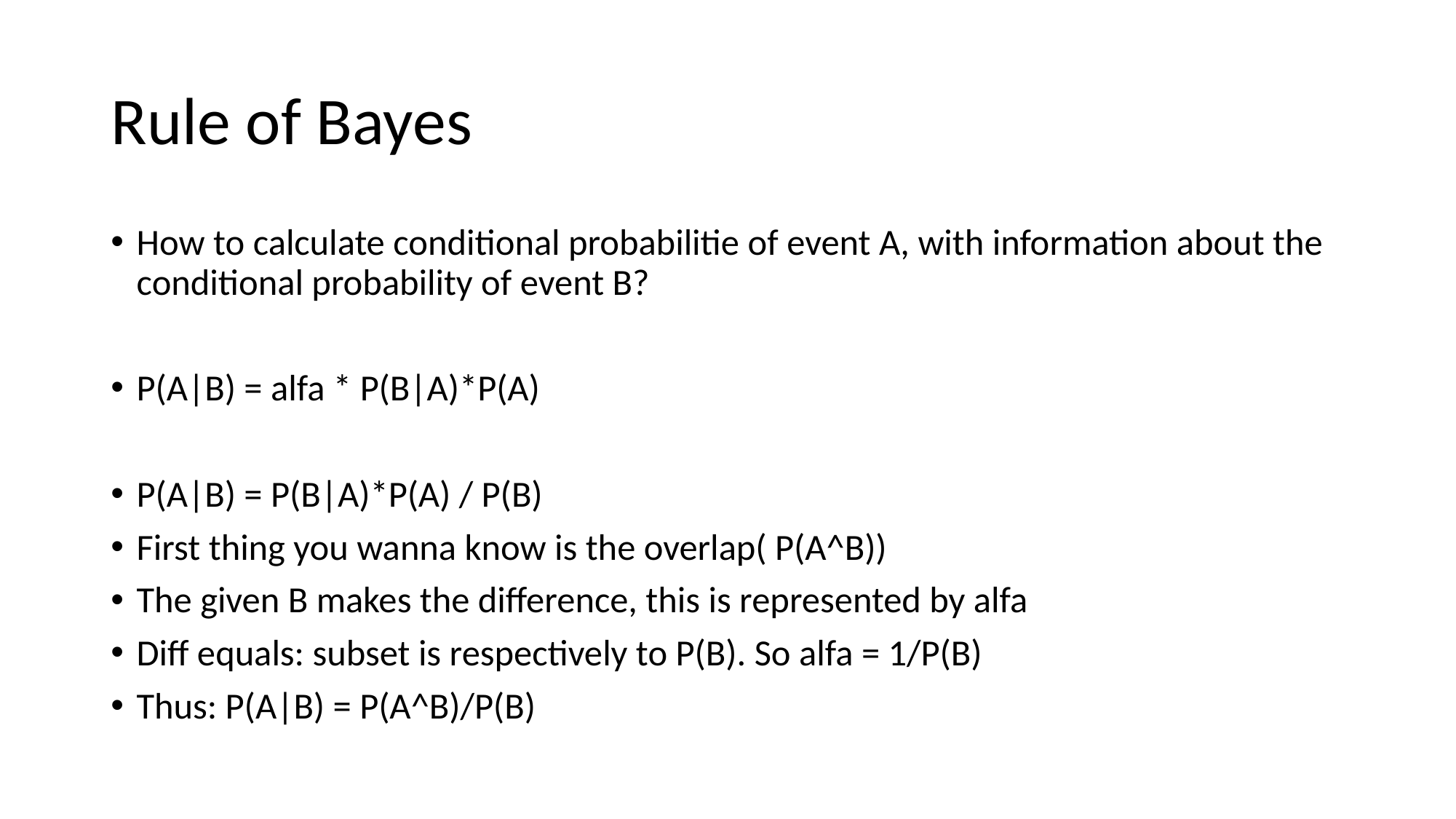

# Rule of Bayes
How to calculate conditional probabilitie of event A, with information about the conditional probability of event B?

P(A|B) = alfa * P(B|A)*P(A)

P(A|B) = P(B|A)*P(A) / P(B)
First thing you wanna know is the overlap( P(A^B))
The given B makes the difference, this is represented by alfa
Diff equals: subset is respectively to P(B). So alfa = 1/P(B)
Thus: P(A|B) = P(A^B)/P(B)